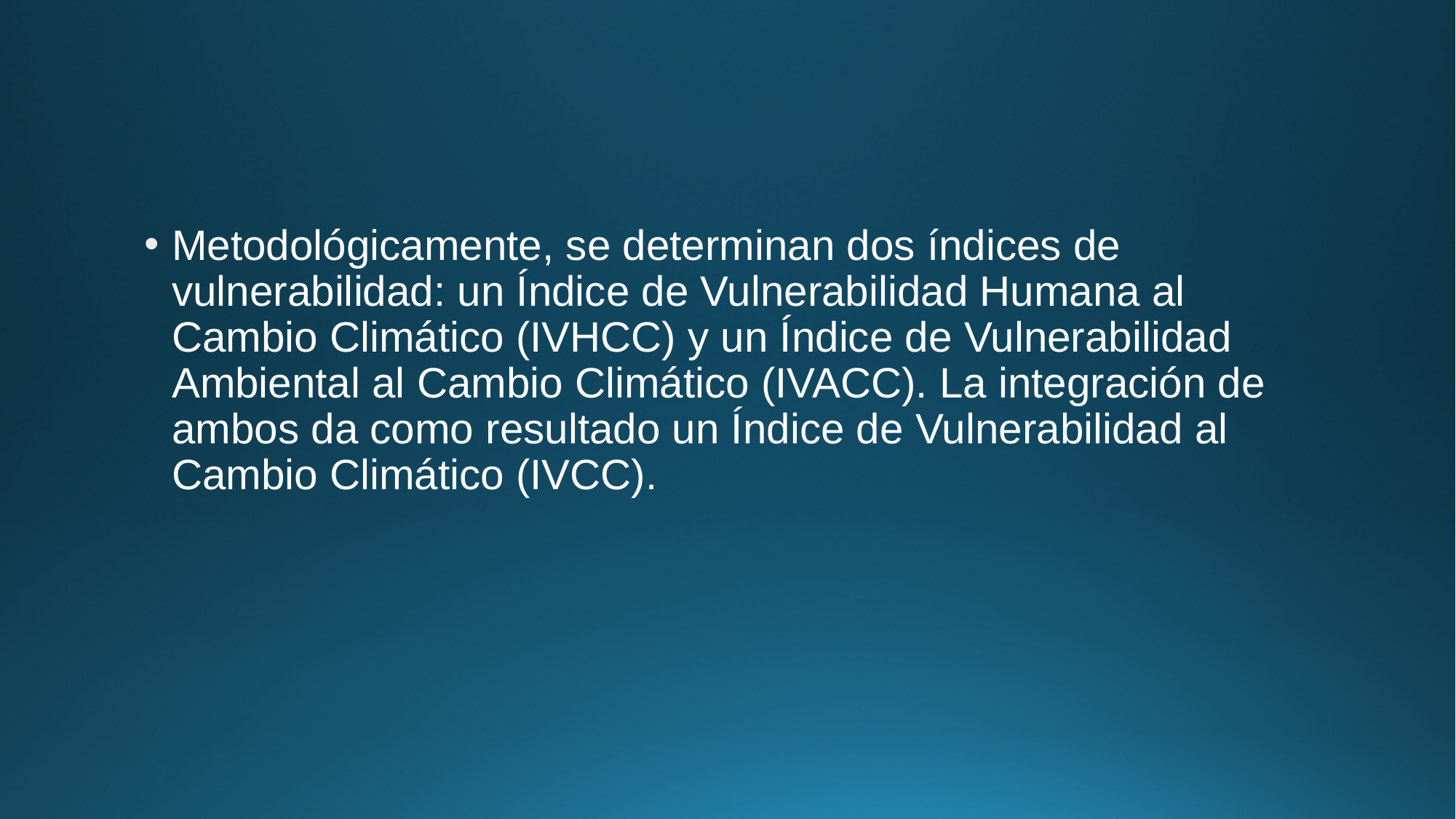

Metodológicamente, se determinan dos índices de vulnerabilidad: un Índice de Vulnerabilidad Humana al Cambio Climático (IVHCC) y un Índice de Vulnerabilidad Ambiental al Cambio Climático (IVACC). La integración de ambos da como resultado un Índice de Vulnerabilidad al Cambio Climático (IVCC).